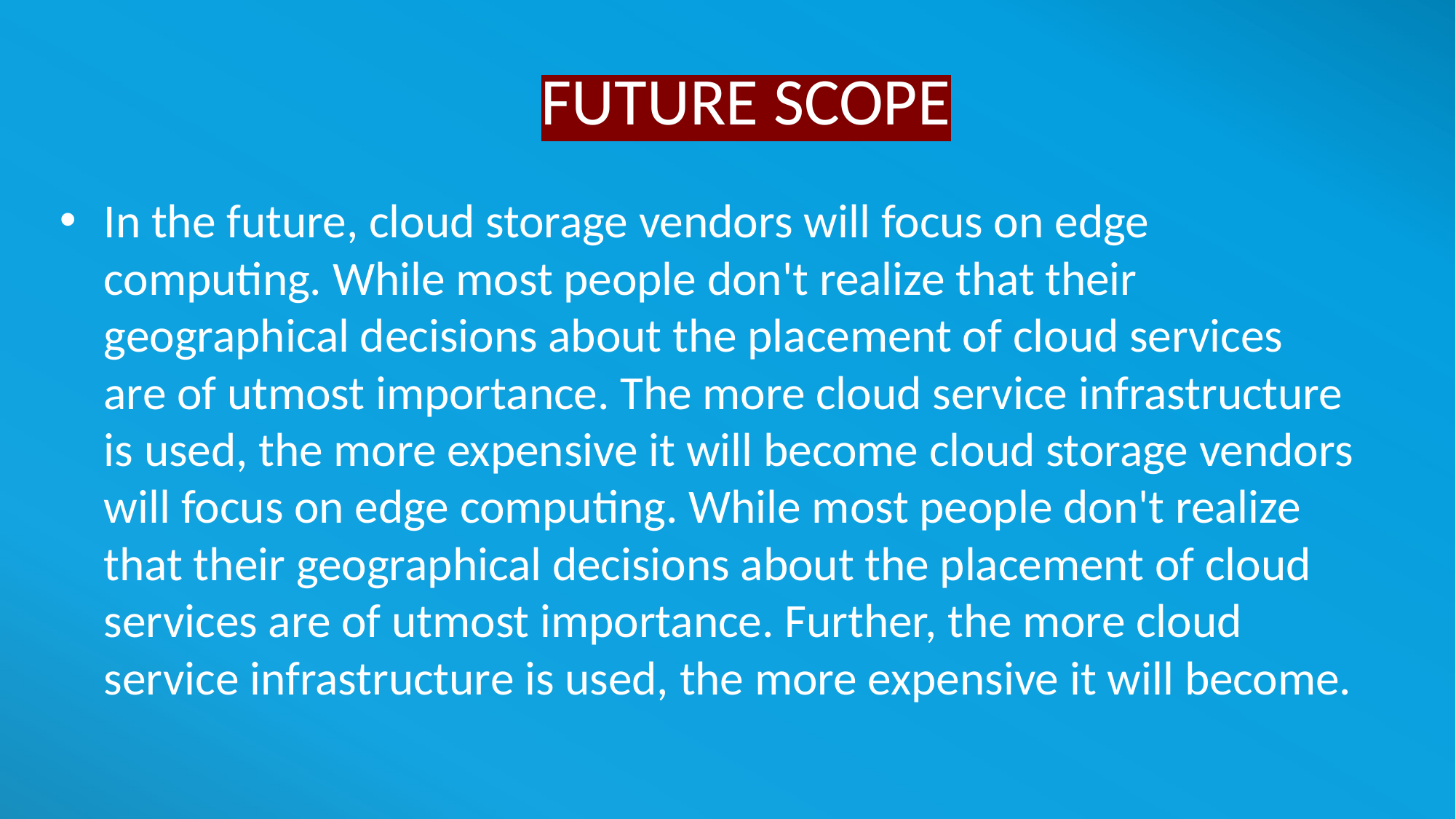

# FUTURE SCOPE
In the future, cloud storage vendors will focus on edge computing. While most people don't realize that their geographical decisions about the placement of cloud services are of utmost importance. The more cloud service infrastructure is used, the more expensive it will become cloud storage vendors will focus on edge computing. While most people don't realize that their geographical decisions about the placement of cloud services are of utmost importance. Further, the more cloud service infrastructure is used, the more expensive it will become.